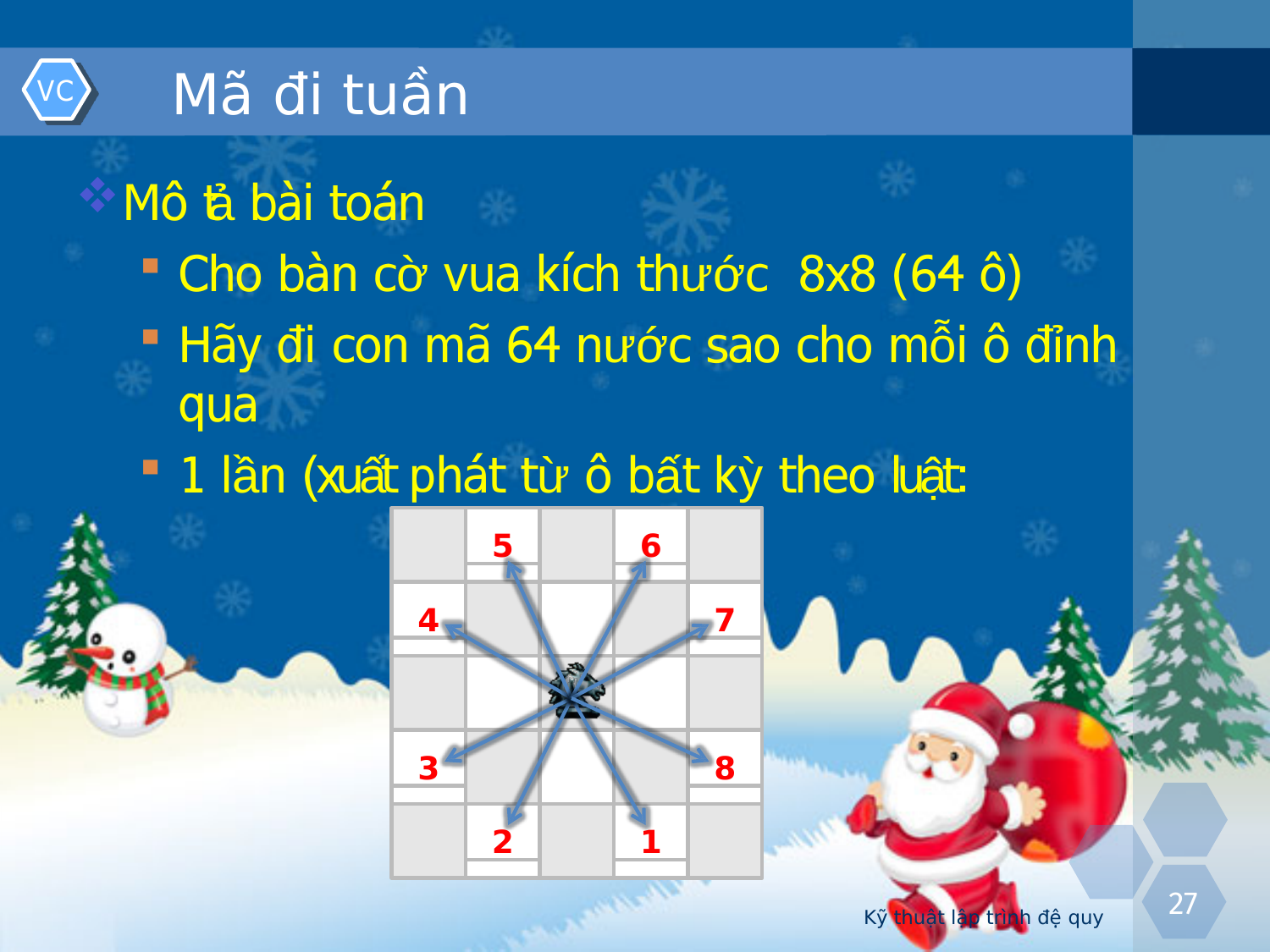

# Mã đi tuần

VC
Mô tả    bài toán
Cho bàn cờ vua kích thước  8x8 (64 ô)
Hãy đi con mã 64 nước sao cho mỗi ô đỉnh qua
1 lần (xuất phát từ ô bất kỳ theo luật:

5

6

4

7

3

8

2

1

27
Kỹ thuật lập trình đệ quy